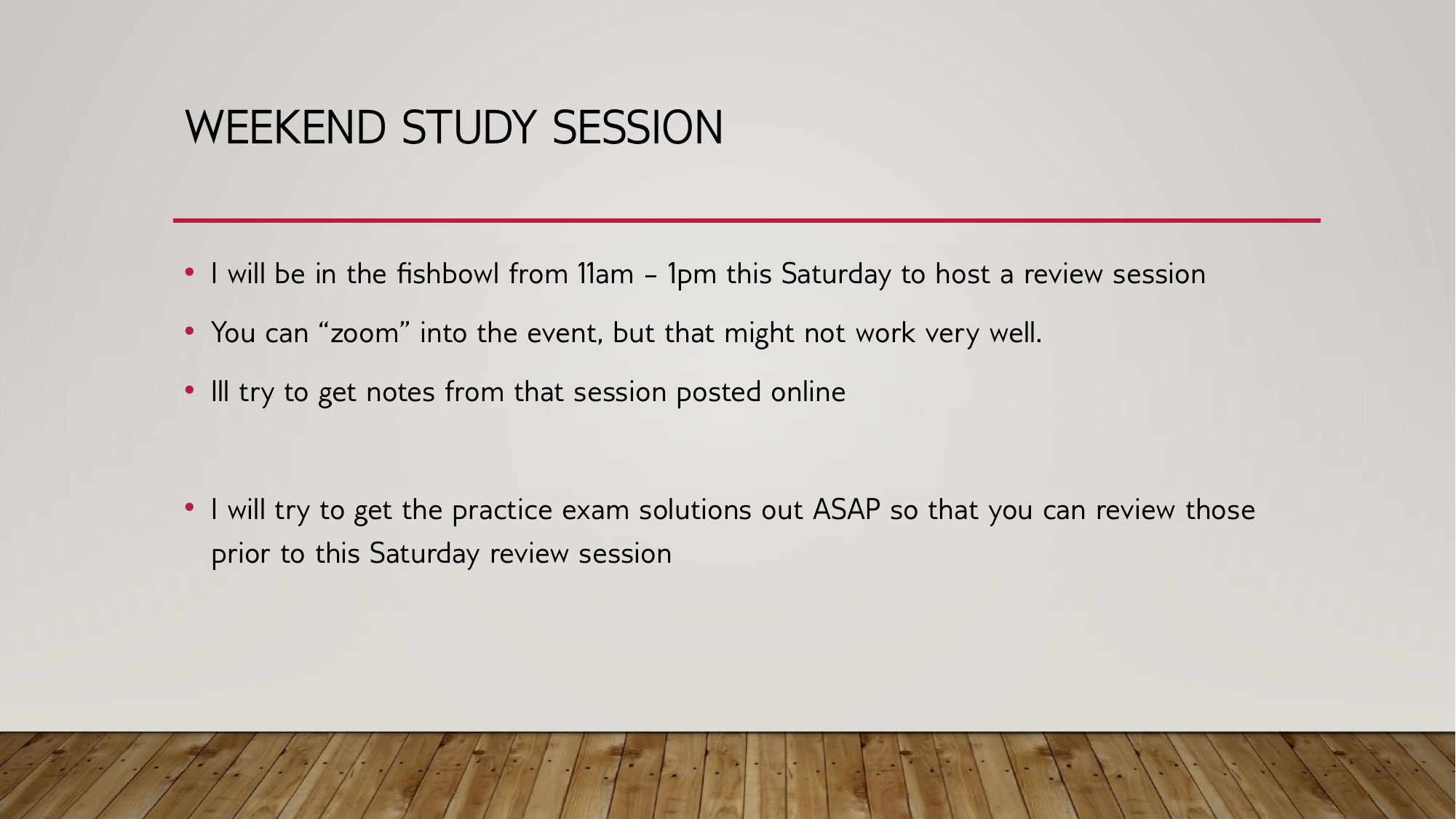

# Weekend study session
I will be in the fishbowl from 11am – 1pm this Saturday to host a review session
You can “zoom” into the event, but that might not work very well.
Ill try to get notes from that session posted online

I will try to get the practice exam solutions out ASAP so that you can review those prior to this Saturday review session